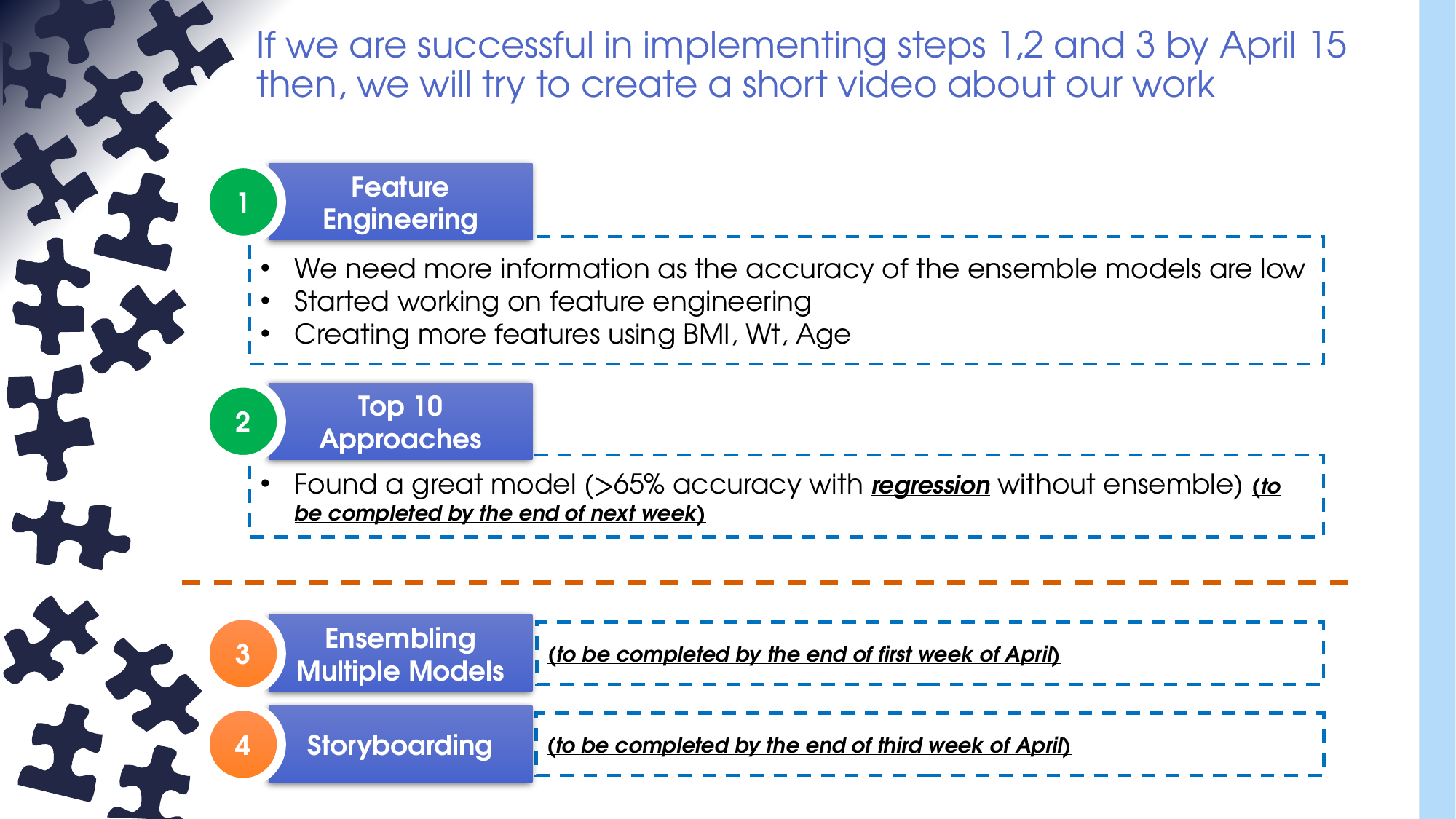

# If we are successful in implementing steps 1,2 and 3 by April 15 then, we will try to create a short video about our work
1
Feature Engineering
We need more information as the accuracy of the ensemble models are low
Started working on feature engineering
Creating more features using BMI, Wt, Age
2
Top 10 Approaches
Found a great model (>65% accuracy with regression without ensemble) (to be completed by the end of next week)
3
Ensembling Multiple Models

(to be completed by the end of first week of April)

4
Storyboarding

(to be completed by the end of third week of April)